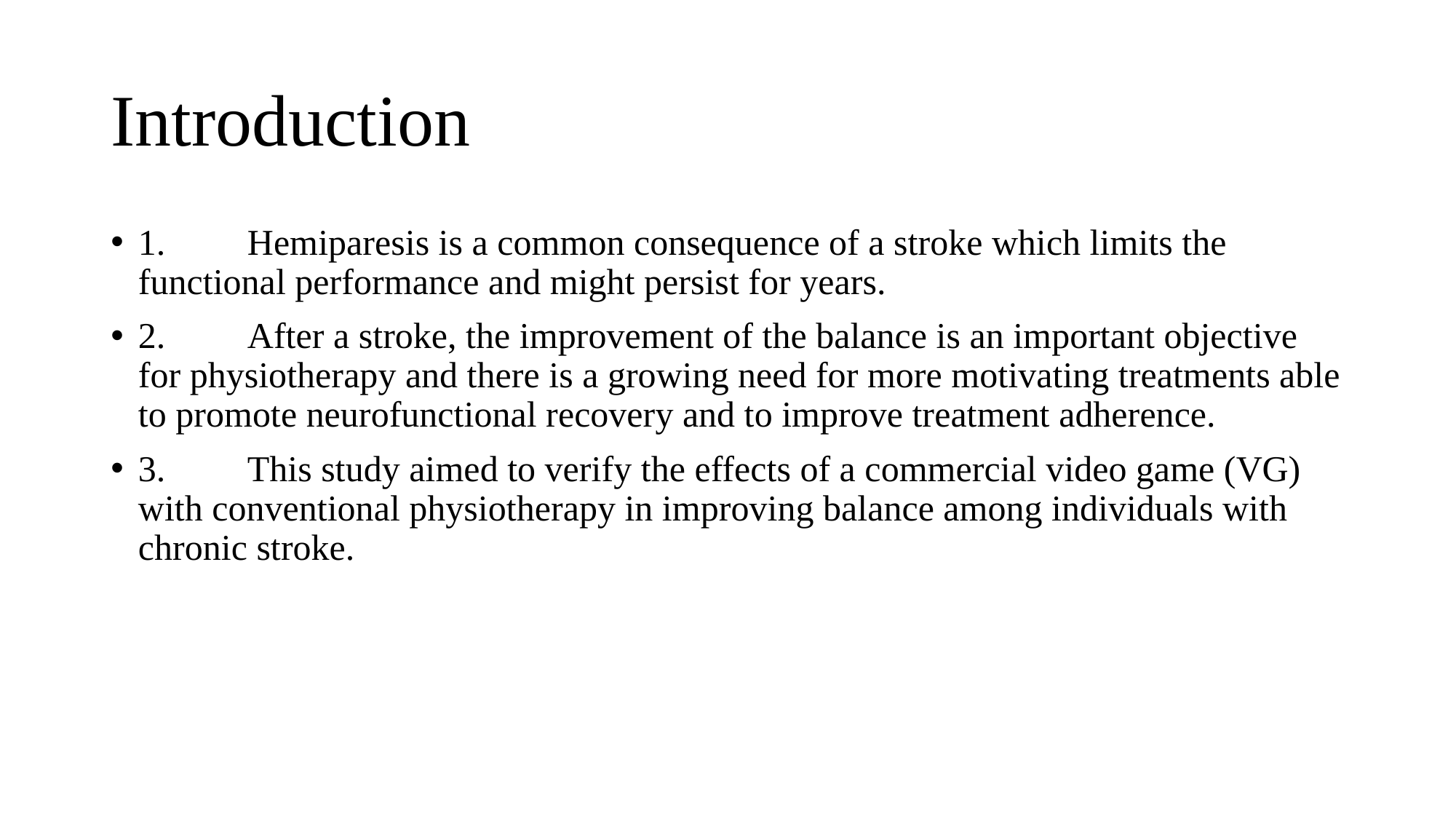

# Introduction
1.	Hemiparesis is a common consequence of a stroke which limits the functional performance and might persist for years.
2.	After a stroke, the improvement of the balance is an important objective for physiotherapy and there is a growing need for more motivating treatments able to promote neurofunctional recovery and to improve treatment adherence.
3.	This study aimed to verify the effects of a commercial video game (VG) with conventional physiotherapy in improving balance among individuals with chronic stroke.